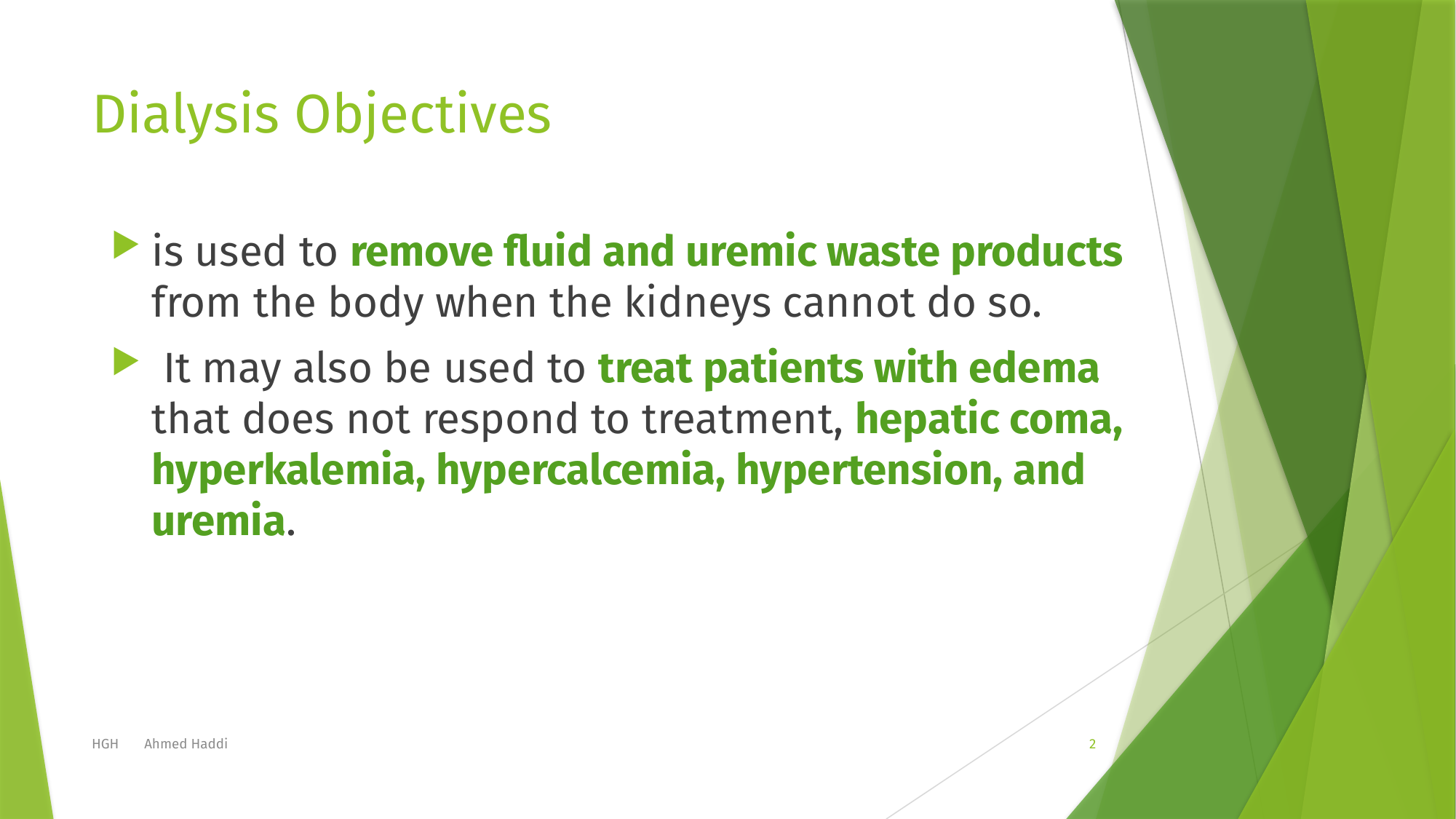

# Dialysis Objectives
is used to remove ﬂuid and uremic waste products from the body when the kidneys cannot do so.
 It may also be used to treat patients with edema that does not respond to treatment, hepatic coma, hyperkalemia, hypercalcemia, hypertension, and uremia.
HGH       Ahmed Haddi
2